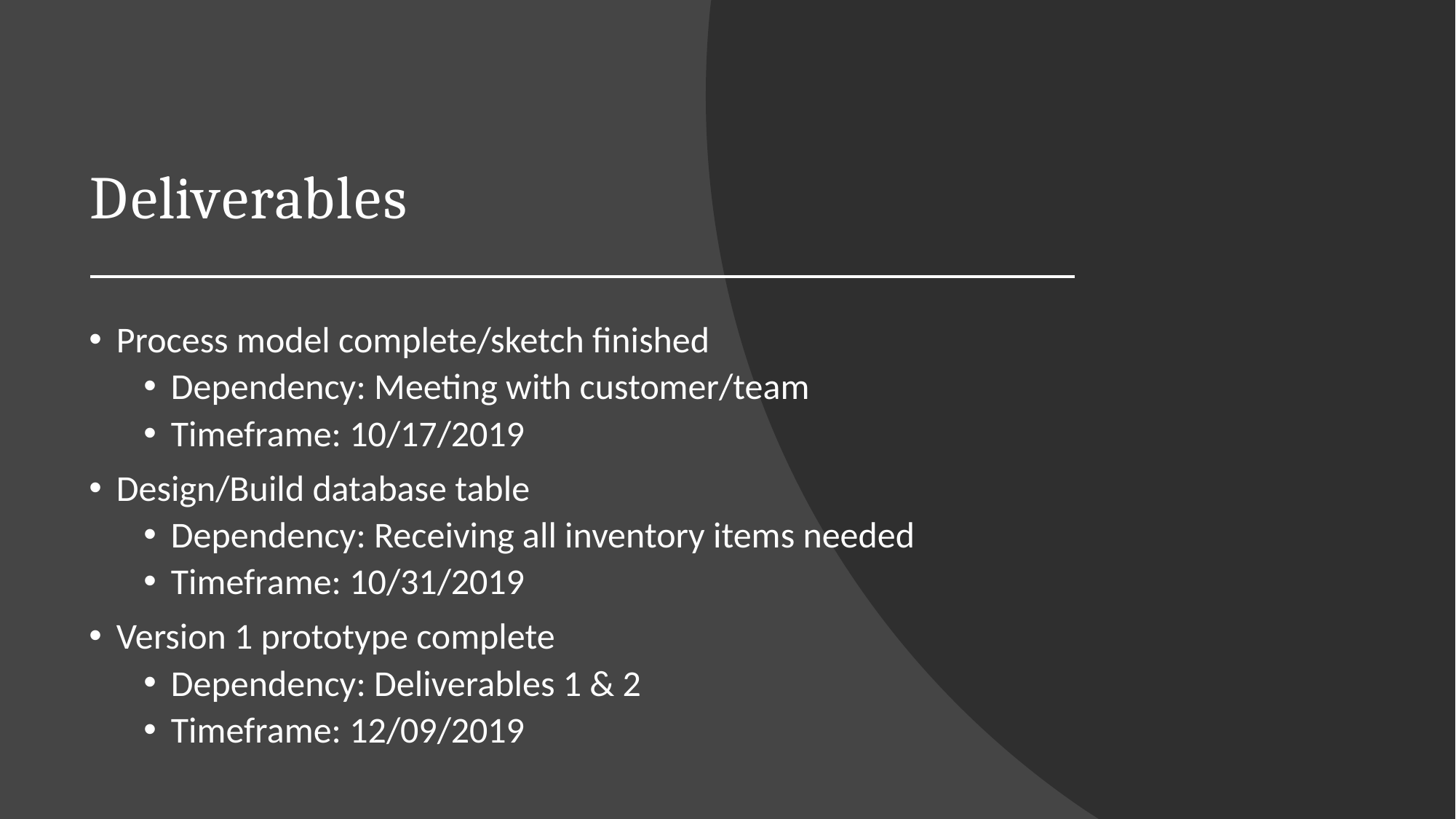

# Deliverables
Process model complete/sketch finished
Dependency: Meeting with customer/team
Timeframe: 10/17/2019
Design/Build database table
Dependency: Receiving all inventory items needed
Timeframe: 10/31/2019
Version 1 prototype complete
Dependency: Deliverables 1 & 2
Timeframe: 12/09/2019